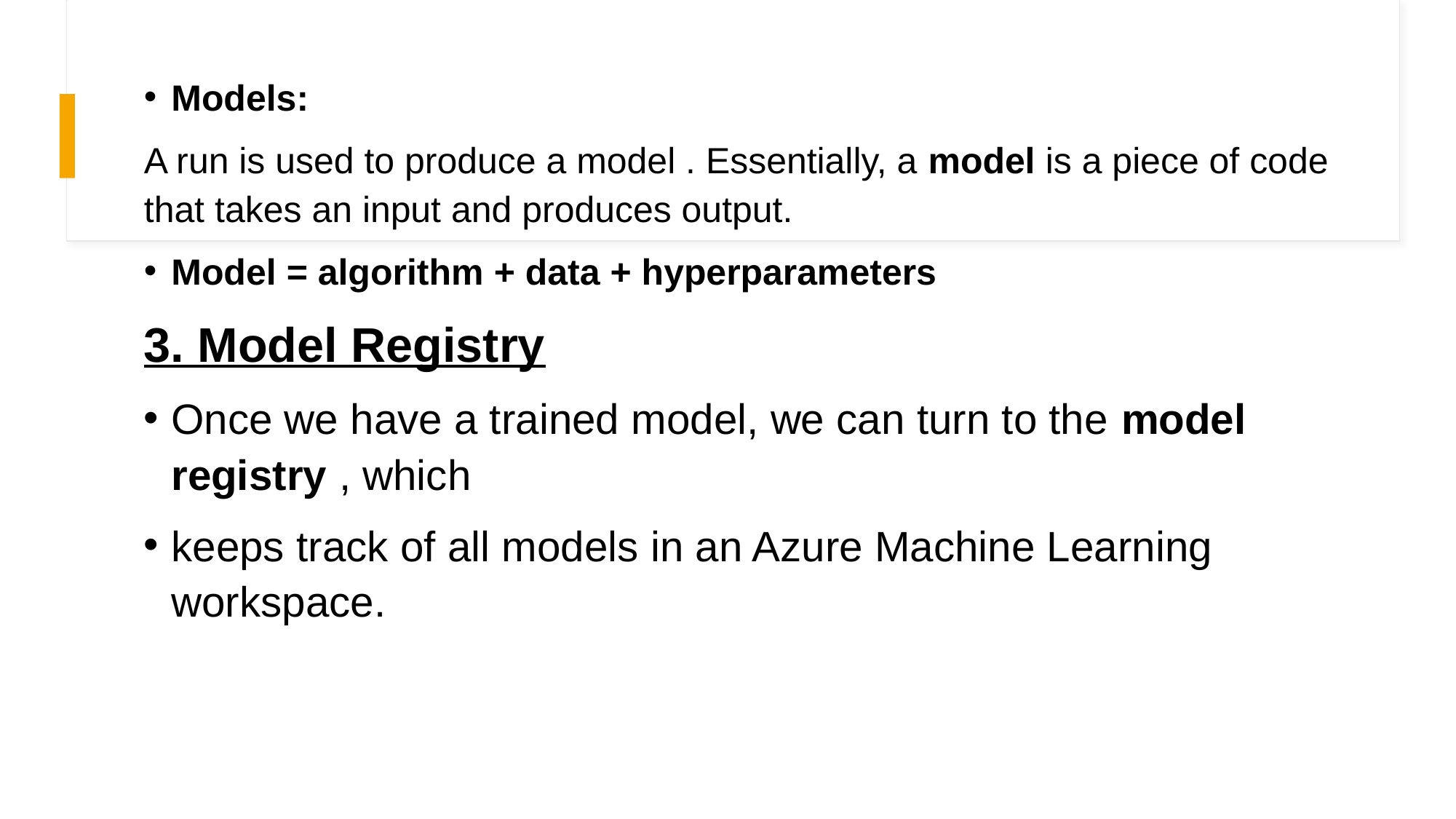

Models:
A run is used to produce a model . Essentially, a model is a piece of code that takes an input and produces output.
Model = algorithm + data + hyperparameters
3. Model Registry
Once we have a trained model, we can turn to the model registry , which
keeps track of all models in an Azure Machine Learning workspace.